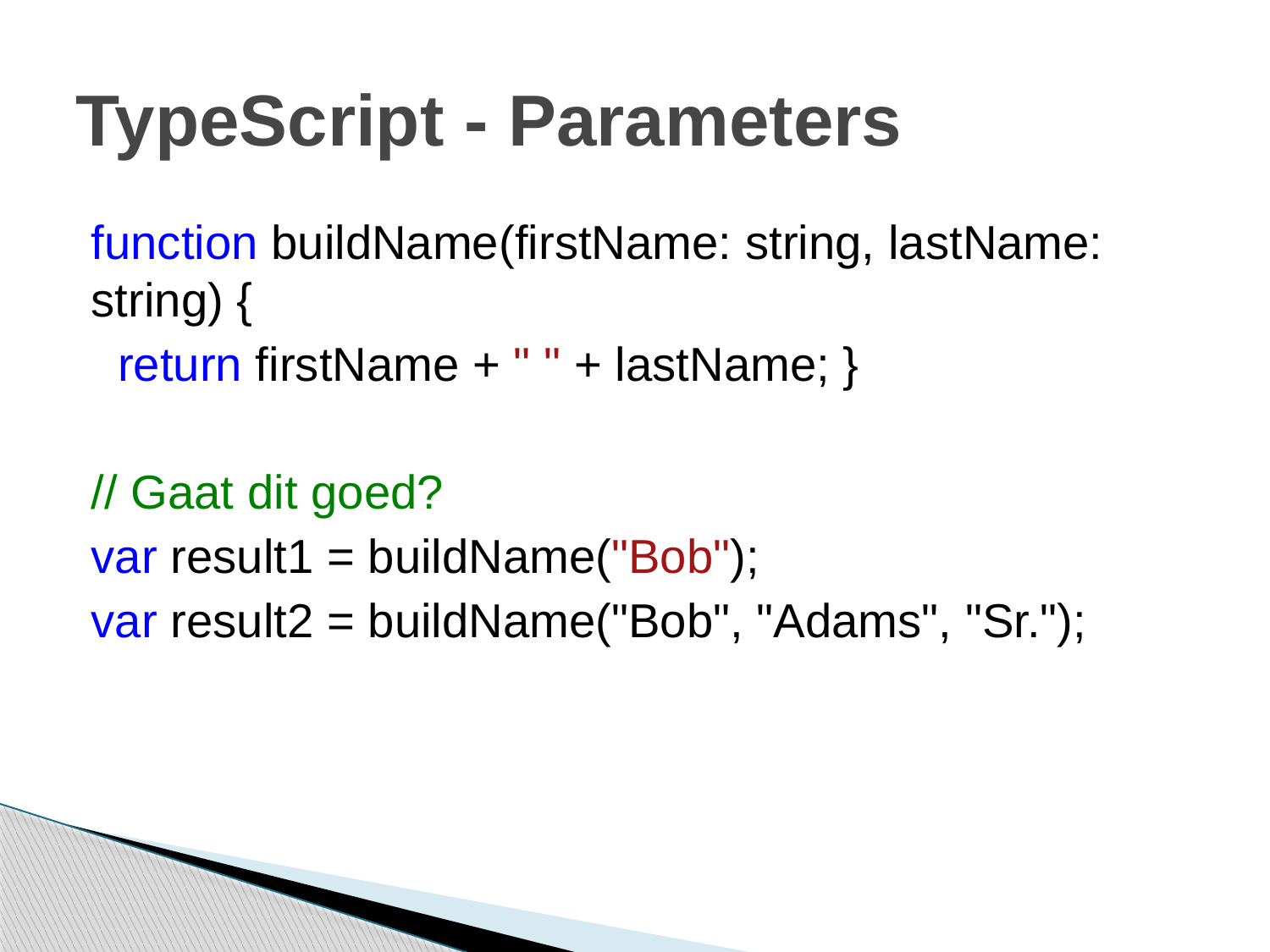

# TypeScript - Parameters
function buildName(firstName: string, lastName: string) {
  return firstName + " " + lastName; }

// Gaat dit goed?
var result1 = buildName("Bob");
var result2 = buildName("Bob", "Adams", "Sr.");